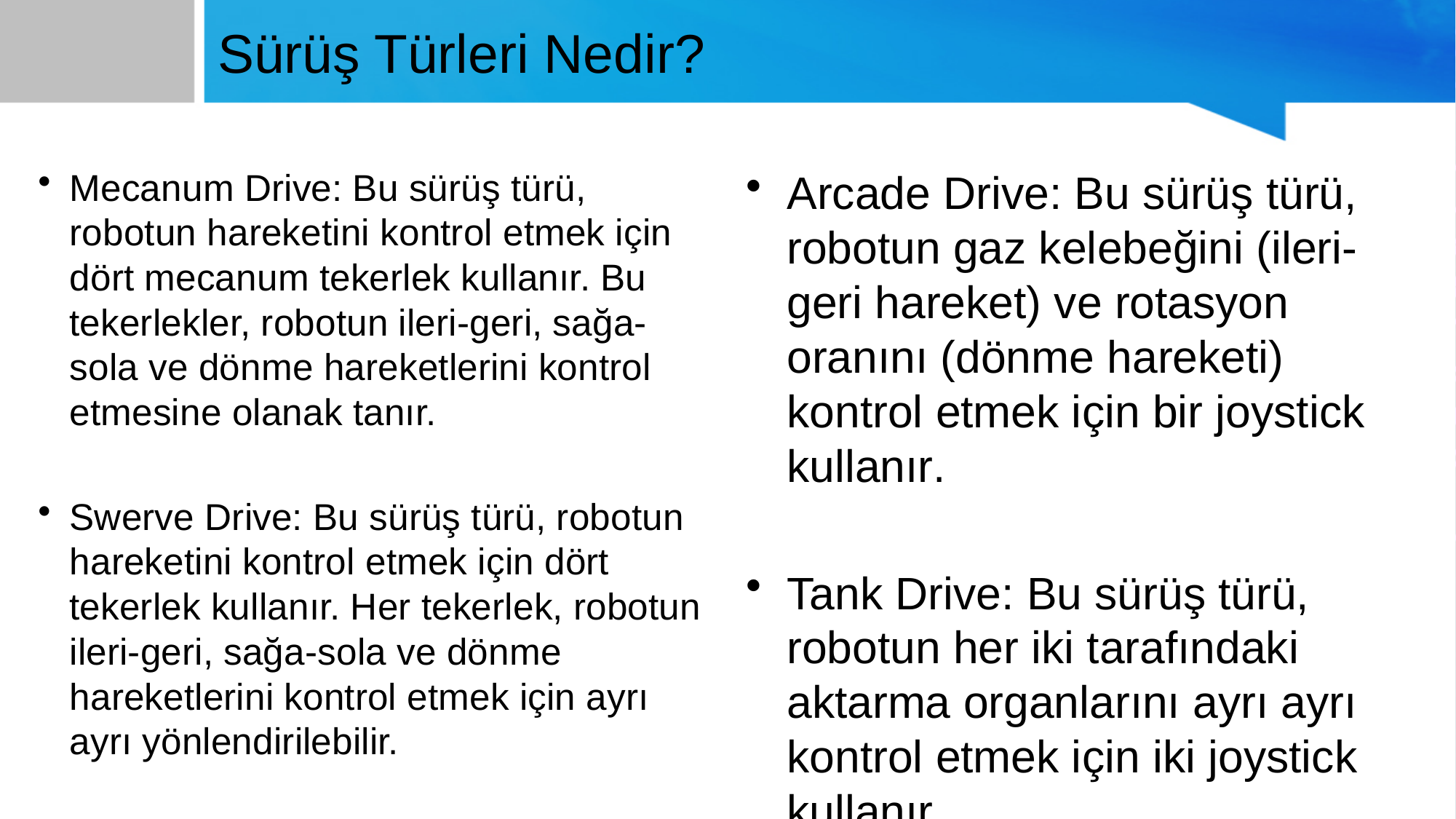

# Sürüş Türleri Nedir?
Arcade Drive: Bu sürüş türü, robotun gaz kelebeğini (ileri-geri hareket) ve rotasyon oranını (dönme hareketi) kontrol etmek için bir joystick kullanır.

Tank Drive: Bu sürüş türü, robotun her iki tarafındaki aktarma organlarını ayrı ayrı kontrol etmek için iki joystick kullanır.
Mecanum Drive: Bu sürüş türü, robotun hareketini kontrol etmek için dört mecanum tekerlek kullanır. Bu tekerlekler, robotun ileri-geri, sağa-sola ve dönme hareketlerini kontrol etmesine olanak tanır.

Swerve Drive: Bu sürüş türü, robotun hareketini kontrol etmek için dört tekerlek kullanır. Her tekerlek, robotun ileri-geri, sağa-sola ve dönme hareketlerini kontrol etmek için ayrı ayrı yönlendirilebilir.